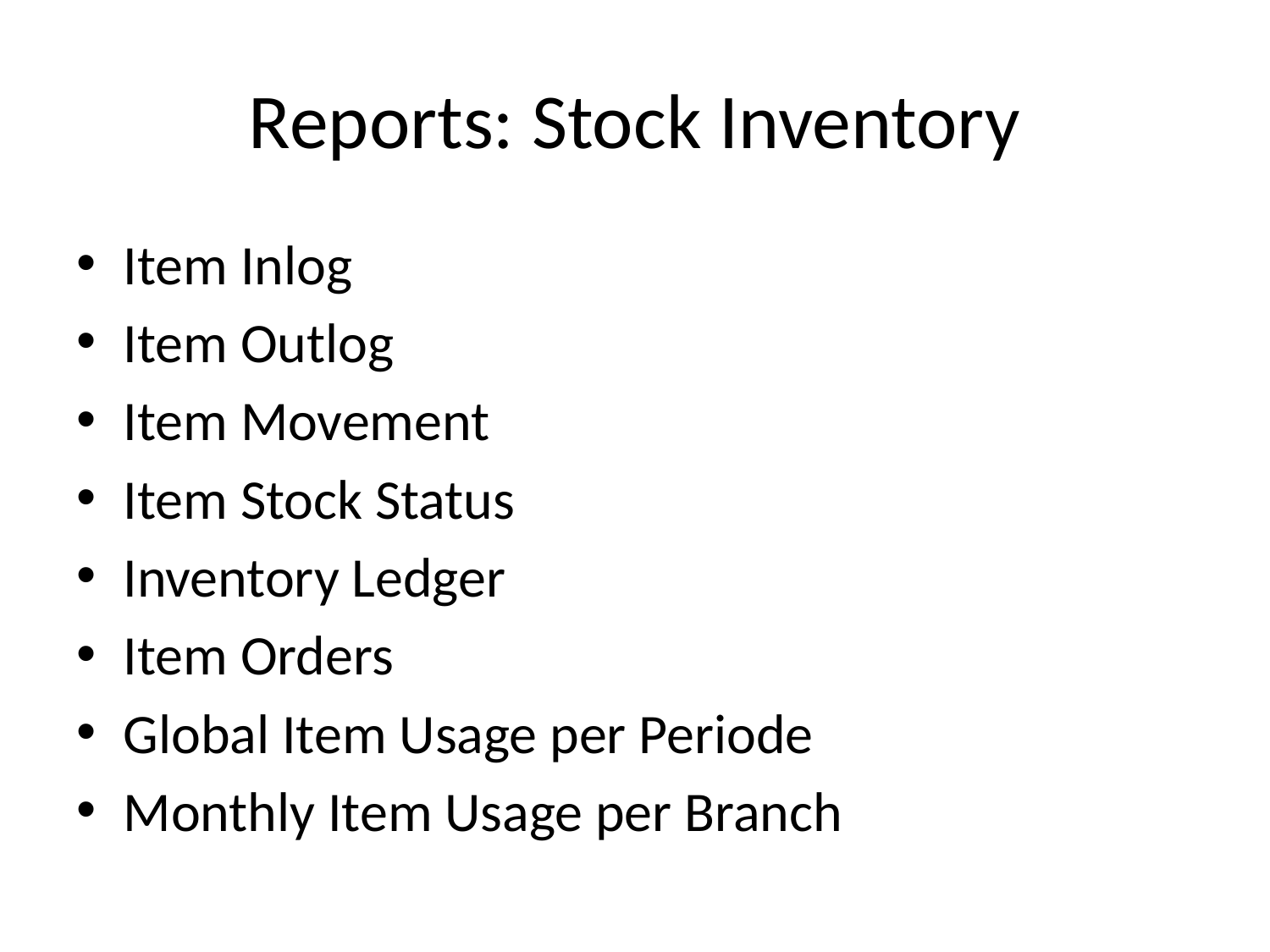

# Reports: Stock Inventory
Item Inlog
Item Outlog
Item Movement
Item Stock Status
Inventory Ledger
Item Orders
Global Item Usage per Periode
Monthly Item Usage per Branch